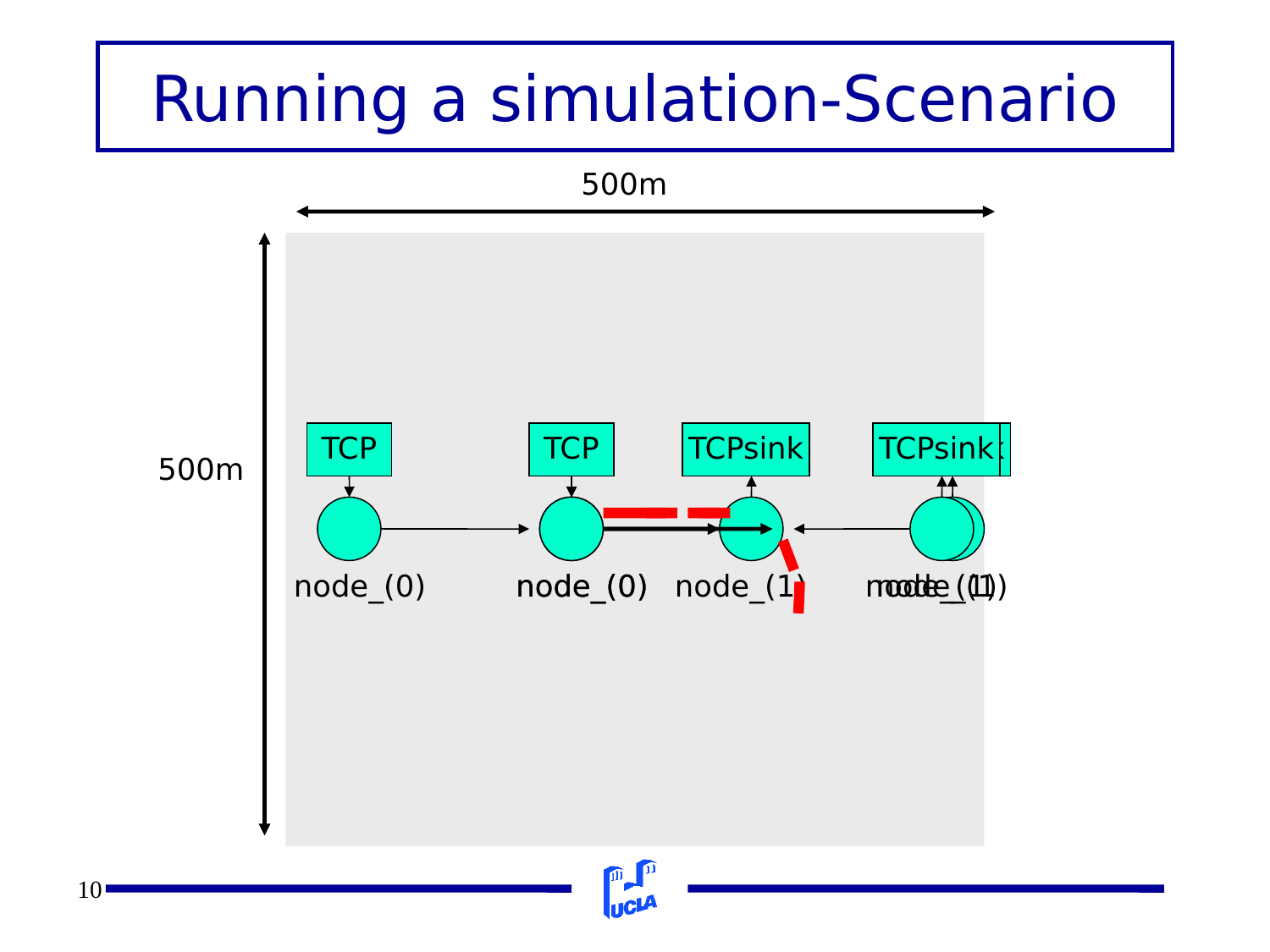

Running a simulation-Scenario
500m

TCP

node_(0)
TCPsink

node_(1)
TCP

node_(0)
TCPsink

node_(1)

TCP

node_(0)
TCPsink

node_(1)

500m
10